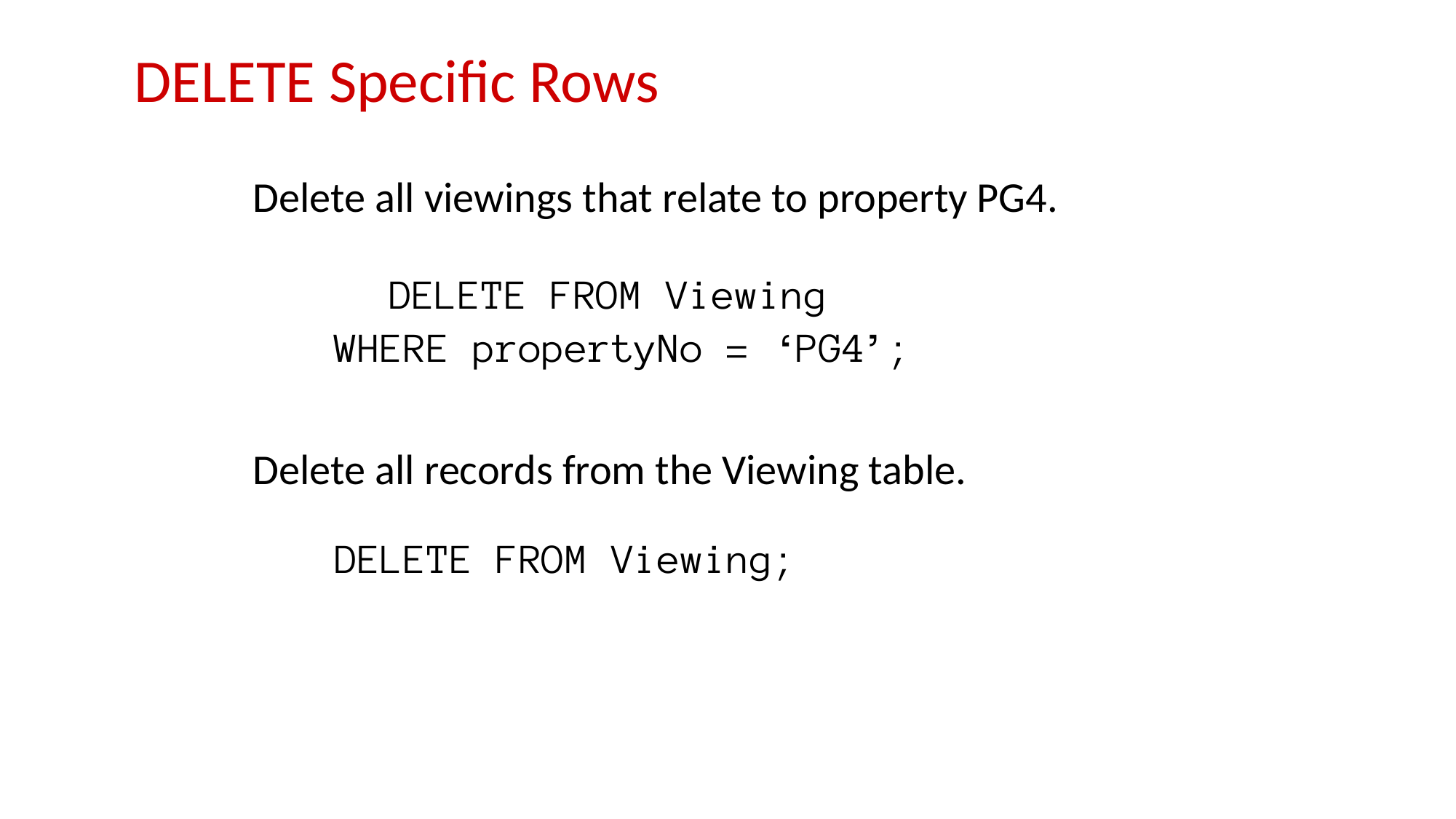

# DELETE Specific Rows
Delete all viewings that relate to property PG4.

		DELETE FROM Viewing
	WHERE propertyNo = ‘PG4’;

Delete all records from the Viewing table.

	DELETE FROM Viewing;